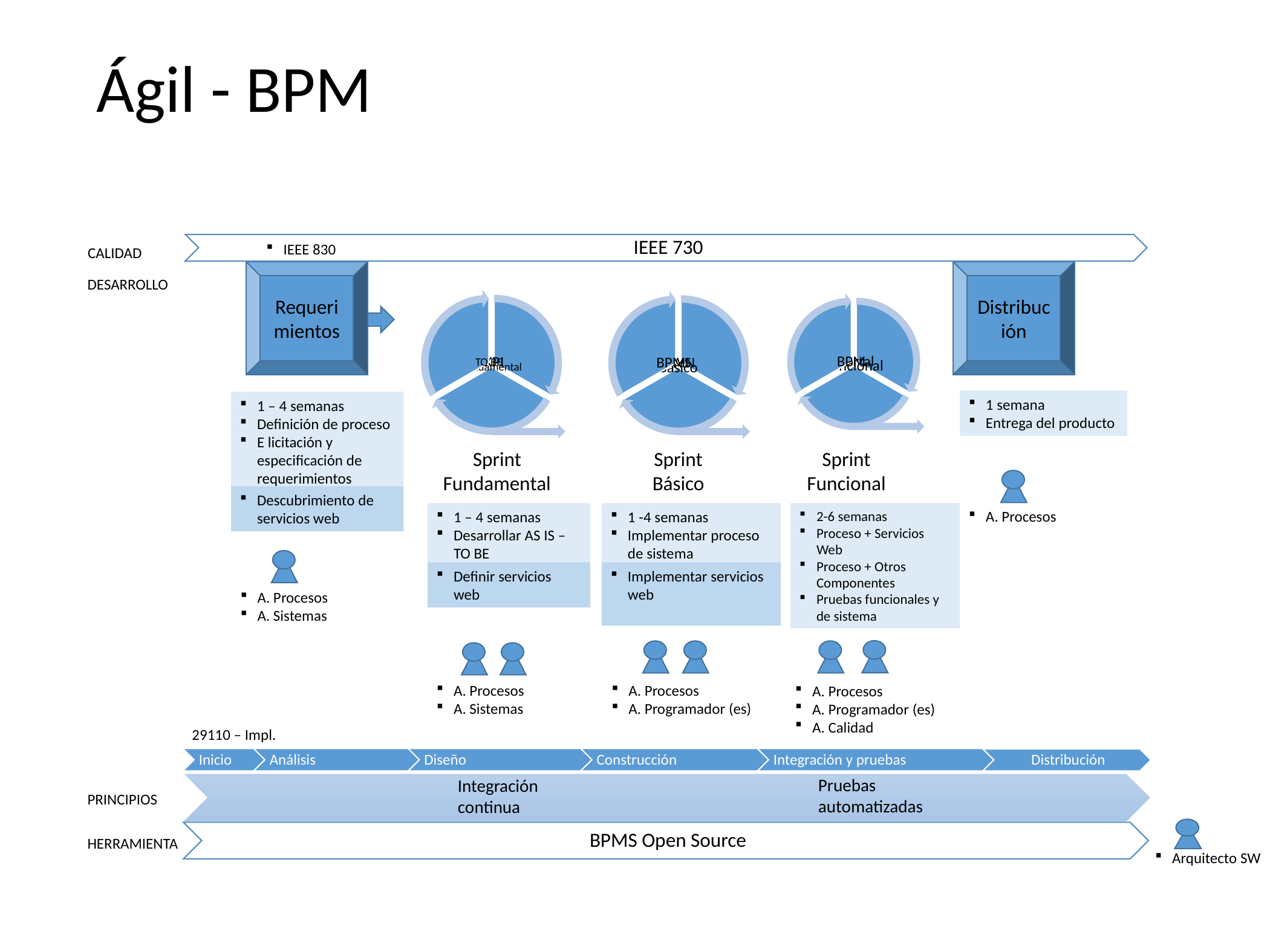

# Ágil - BPM
IEEE 730
IEEE 830
CALIDAD
Distribución
Requerimientos
DESARROLLO

KPI
Fundamental
TO BE
WS
Básico
BPMN
Portal
Funcional
BPM

1 semana
Entrega del producto
1 – 4 semanas
Definición de proceso
E licitación y especificación de requerimientos

Sprint Fundamental
Sprint Básico
Sprint Funcional

Descubrimiento de servicios web
A. Procesos
1 – 4 semanas
Desarrollar AS IS – TO BE
1 -4 semanas
Implementar proceso de sistema
2-6 semanas
Proceso + Servicios Web
Proceso + Otros Componentes
Pruebas funcionales y de sistema

Definir servicios web
Implementar servicios web

A. Procesos
A. Sistemas

A. Procesos
A. Programador (es)
A. Procesos
A. Sistemas
A. Procesos
A. Programador (es)
A. Calidad

29110 – Impl.
Inicio
Análisis
Diseño
Construcción
Integración y pruebas
Distribución
Pruebas automatizadas
Integración continua

PRINCIPIOS

BPMS Open Source
HERRAMIENTA
Arquitecto SW